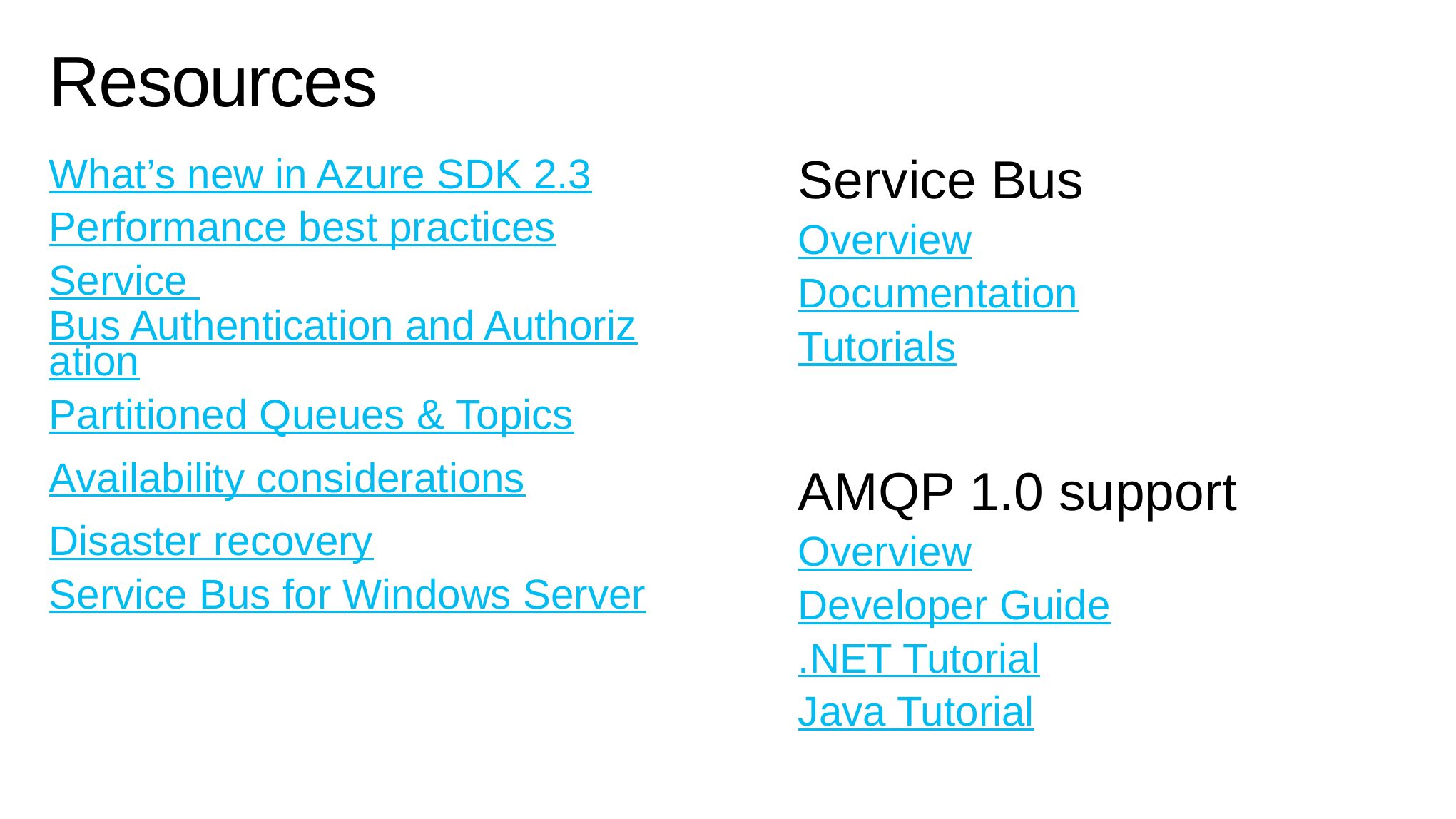

# Resources
What’s new in Azure SDK 2.3
Performance best practices
Service Bus Authentication and Authorization
Partitioned Queues & Topics
Availability considerations
Disaster recovery
Service Bus for Windows Server

Service Bus
Overview
Documentation
Tutorials

AMQP 1.0 support
Overview
Developer Guide
.NET Tutorial
Java Tutorial